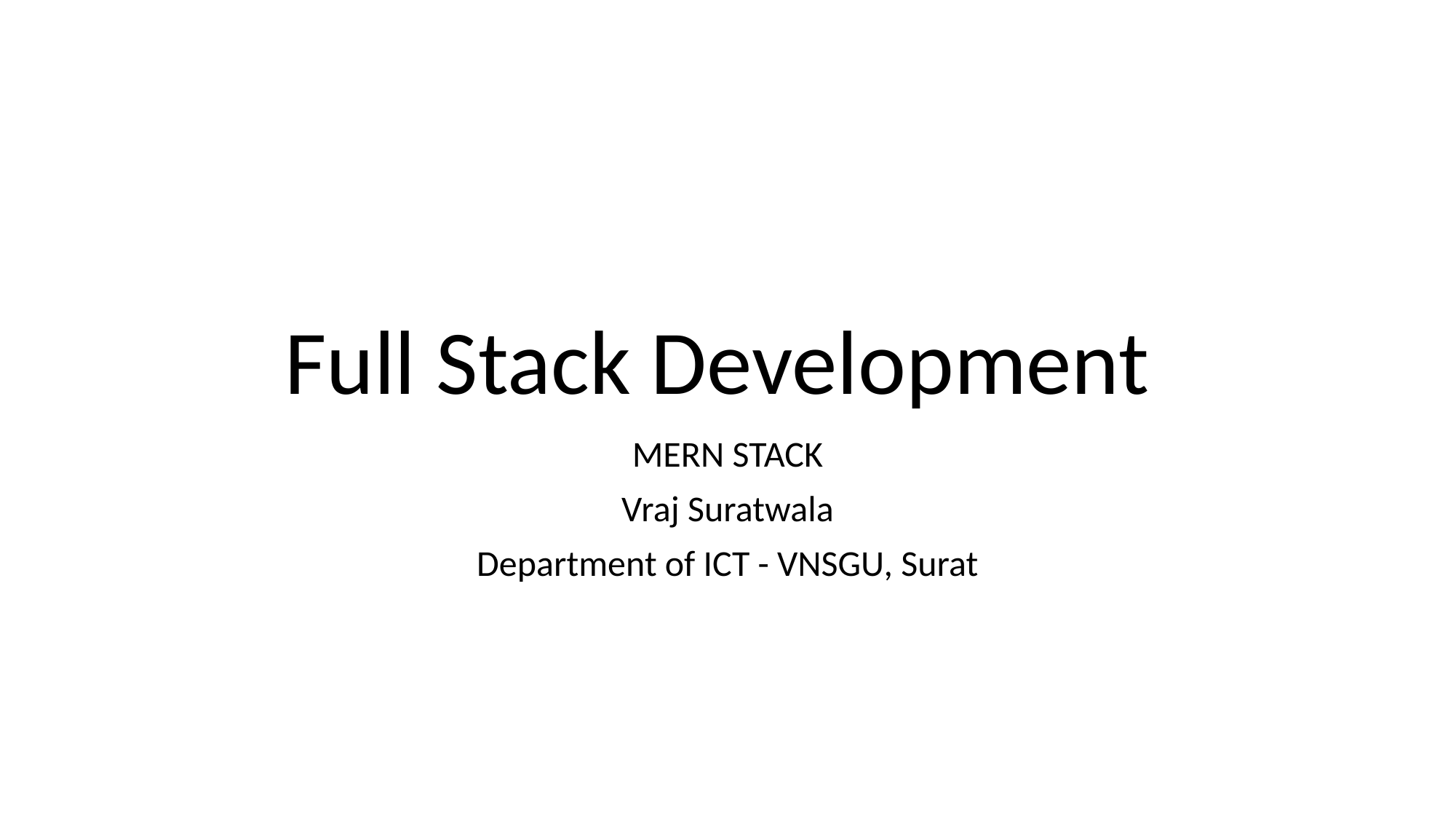

# Full Stack Development
MERN STACK
Vraj Suratwala
Department of ICT - VNSGU, Surat